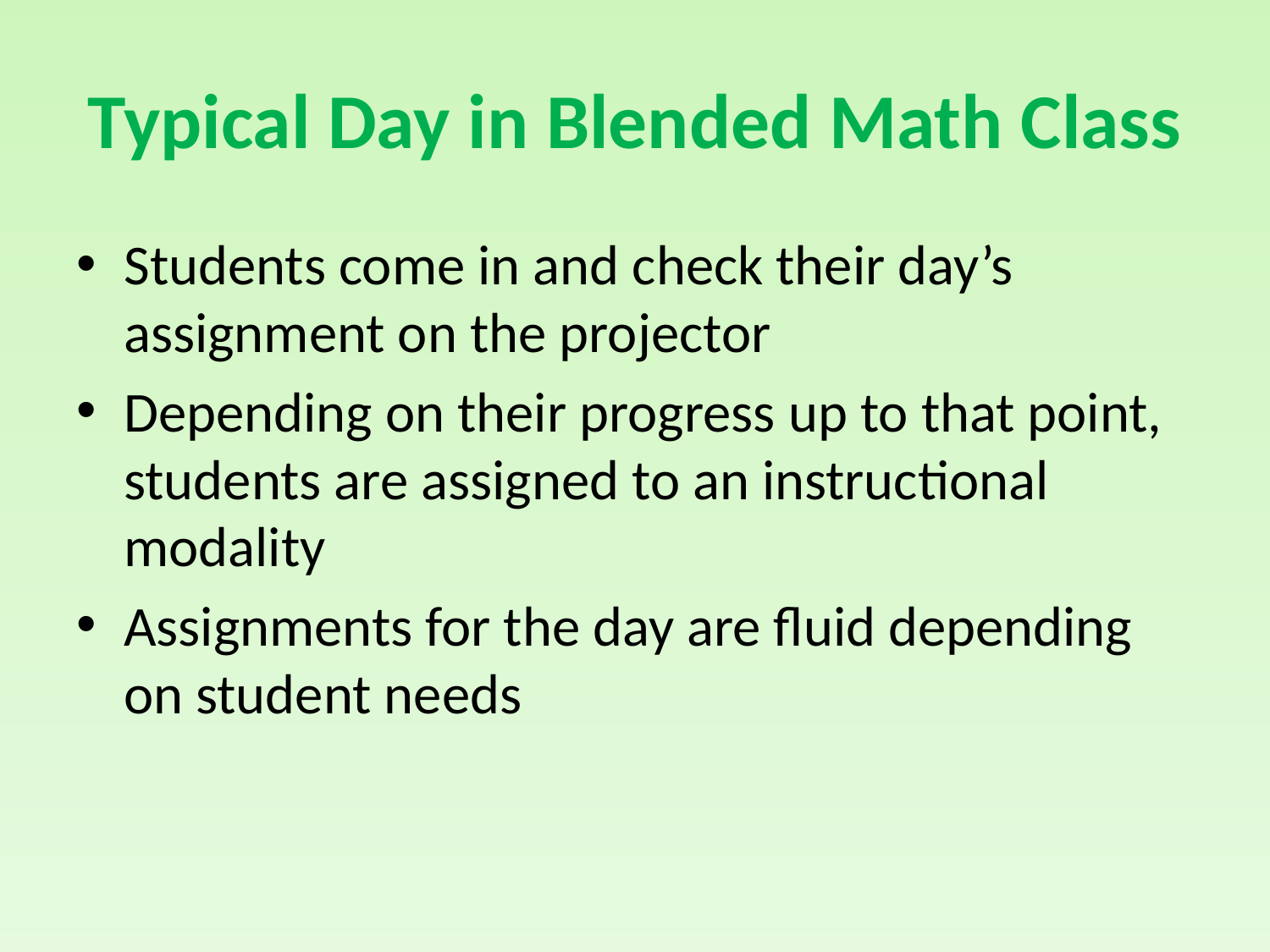

# Typical Day in Blended Math Class
Students come in and check their day’s assignment on the projector
Depending on their progress up to that point, students are assigned to an instructional modality
Assignments for the day are fluid depending on student needs